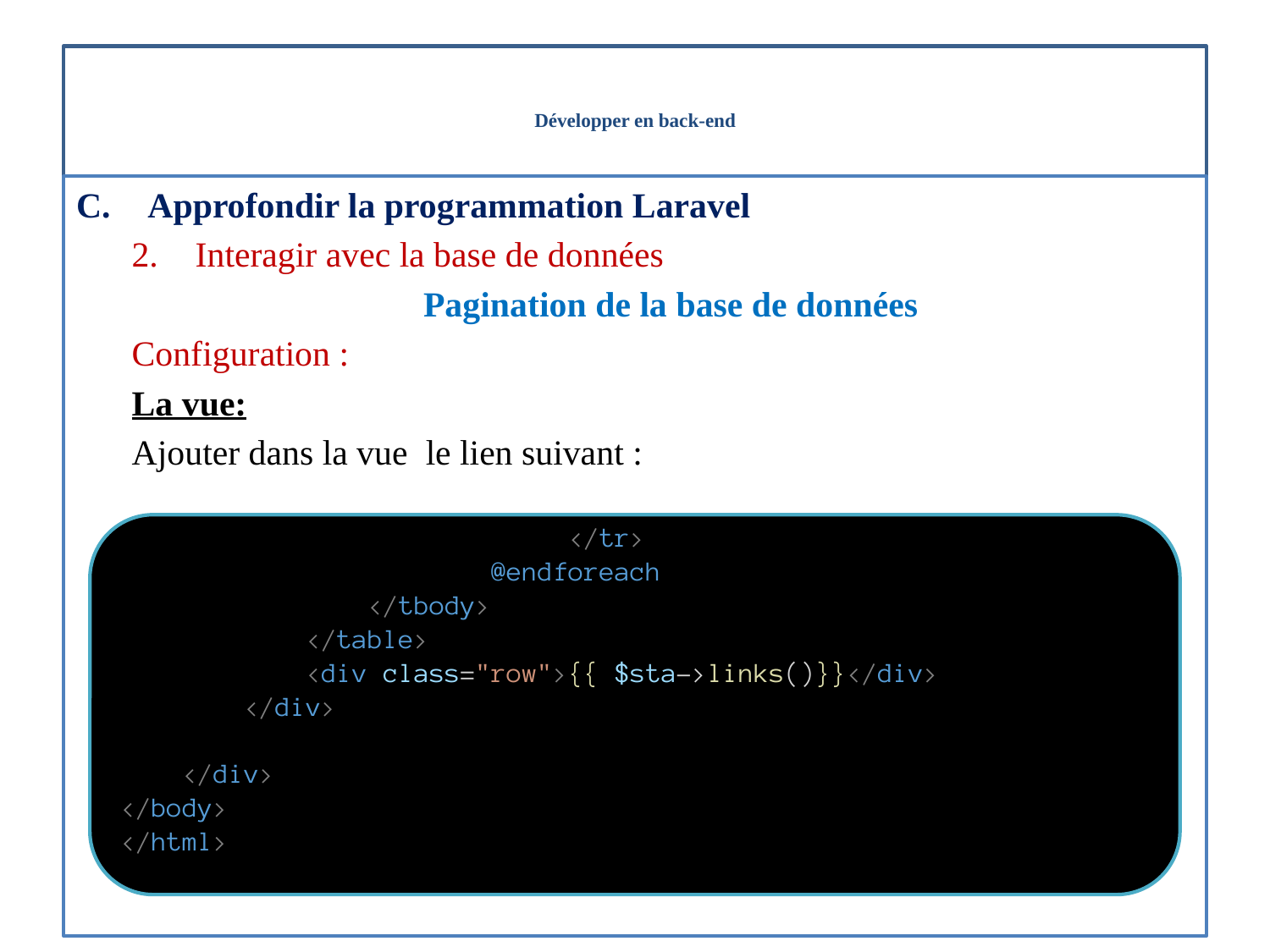

# Développer en back-end
Approfondir la programmation Laravel
Interagir avec la base de données
Pagination de la base de données
Configuration :
La vue:
Ajouter dans la vue  le lien suivant :

                             </tr>
                        @endforeach
                </tbody>
            </table>
            <div class="row">{{ $sta->links()}}</div>
        </div>

    </div>
</body>
</html>